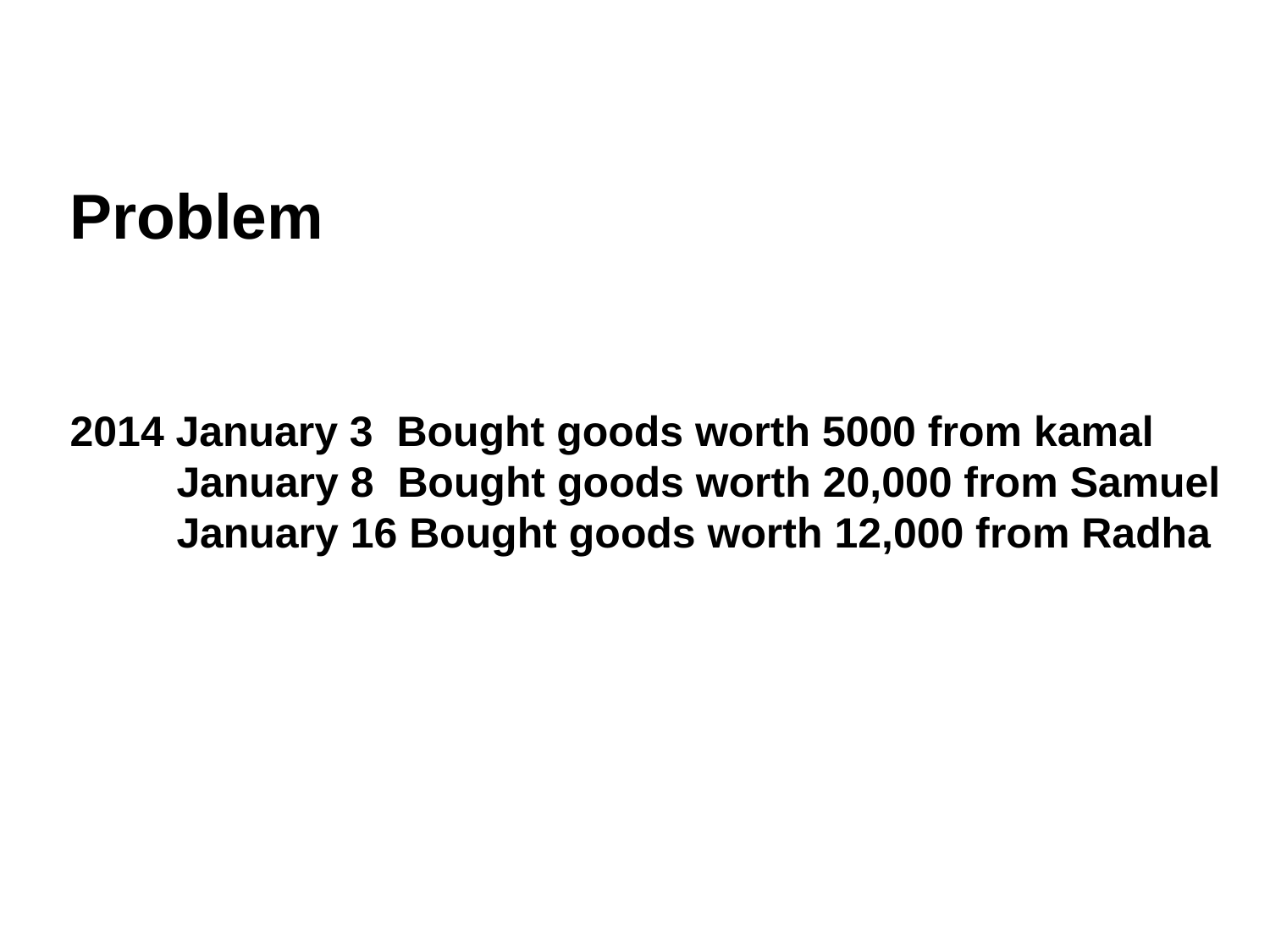

Problem

2014 January 3  Bought goods worth 5000 from kamal
         January 8  Bought goods worth 20,000 from Samuel
         January 16 Bought goods worth 12,000 from Radha